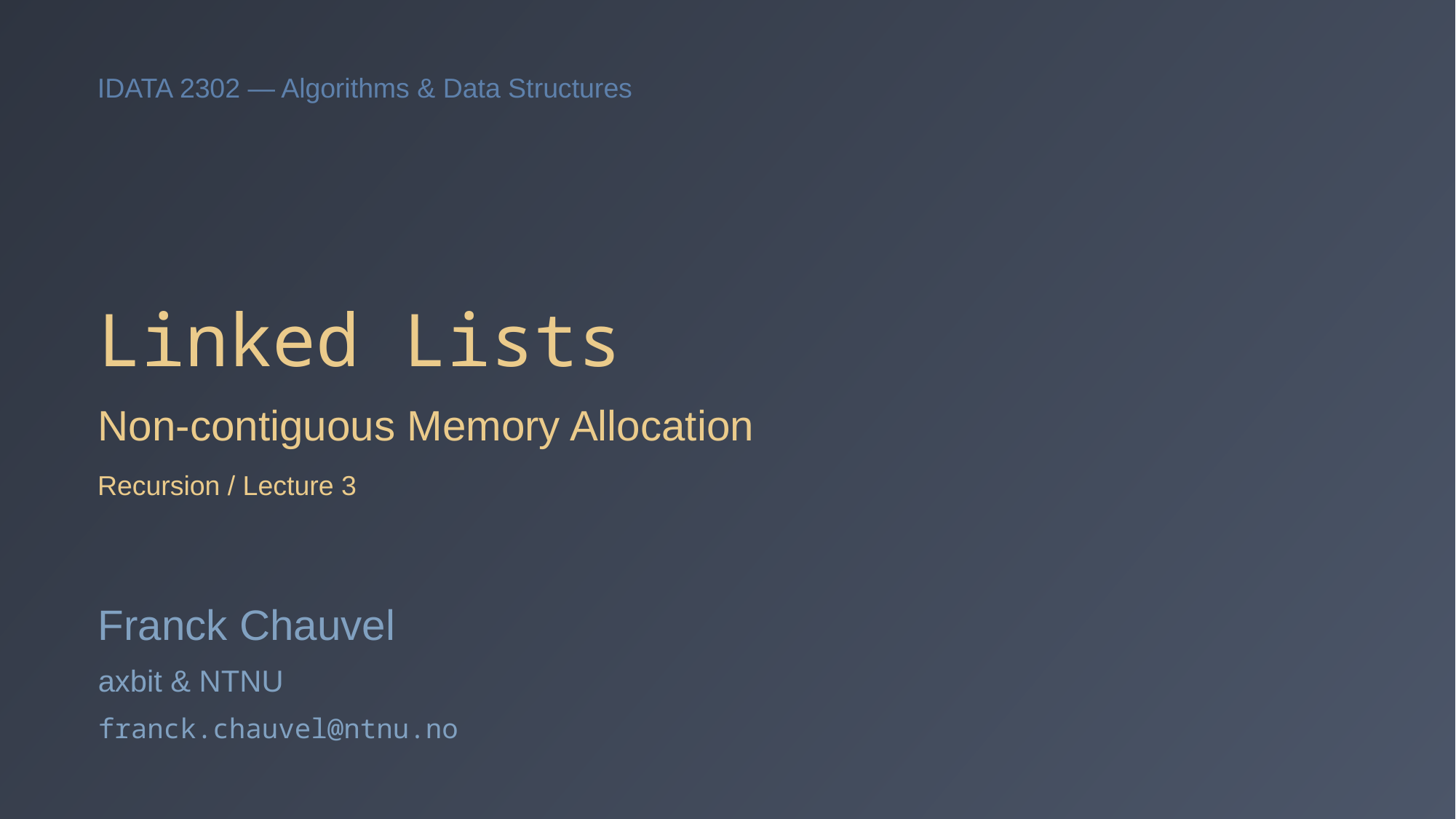

# Linked Lists
Non-contiguous Memory Allocation
Recursion / Lecture 3
Franck Chauvel
axbit & NTNU
franck.chauvel@ntnu.no